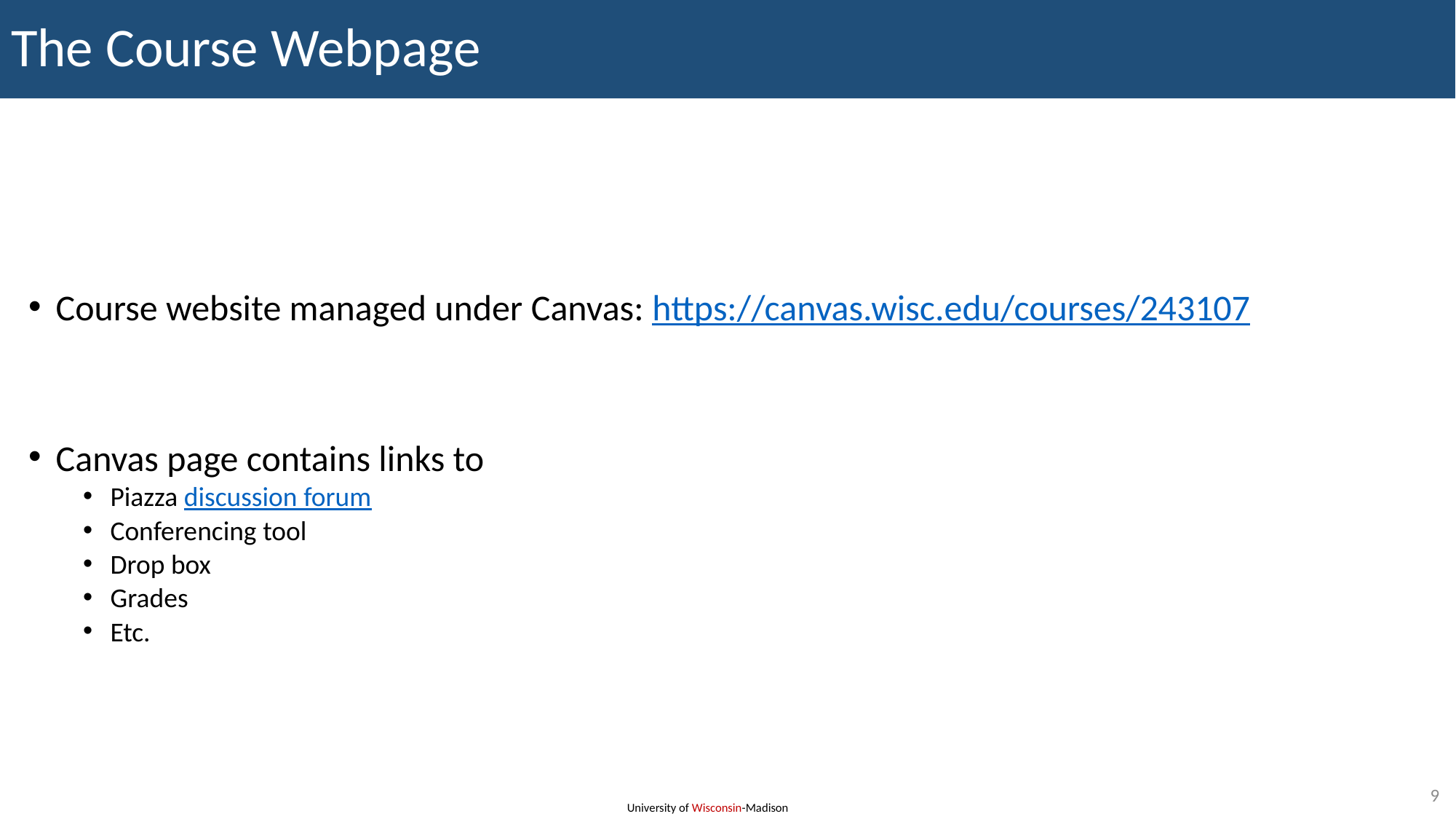

# The Course Webpage

Course website managed under Canvas: https://canvas.wisc.edu/courses/243107

Canvas page contains links to
Piazza discussion forum
Conferencing tool
Drop box
Grades
Etc.
9